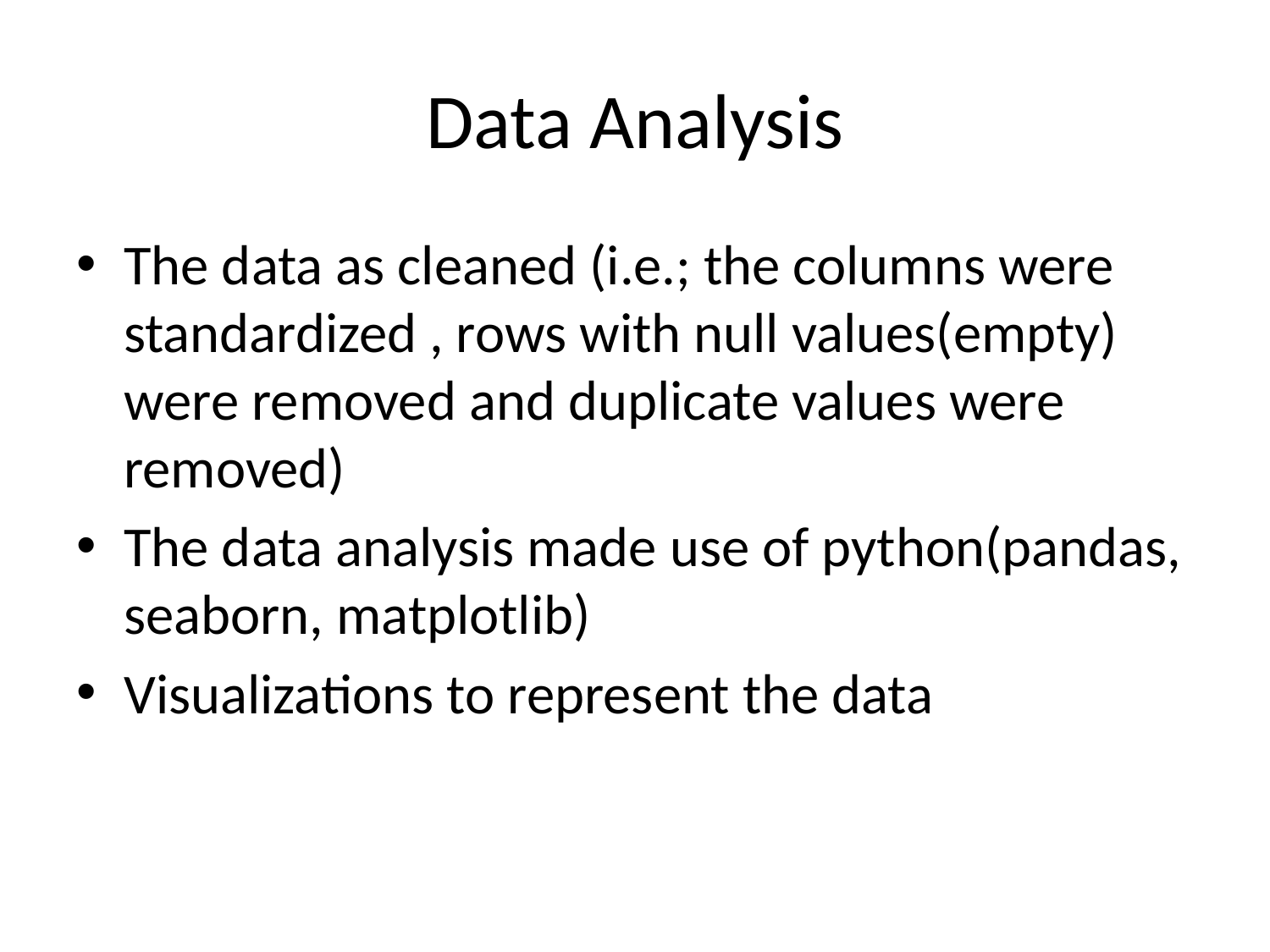

# Data Analysis
The data as cleaned (i.e.; the columns were standardized , rows with null values(empty) were removed and duplicate values were removed)
The data analysis made use of python(pandas, seaborn, matplotlib)
Visualizations to represent the data